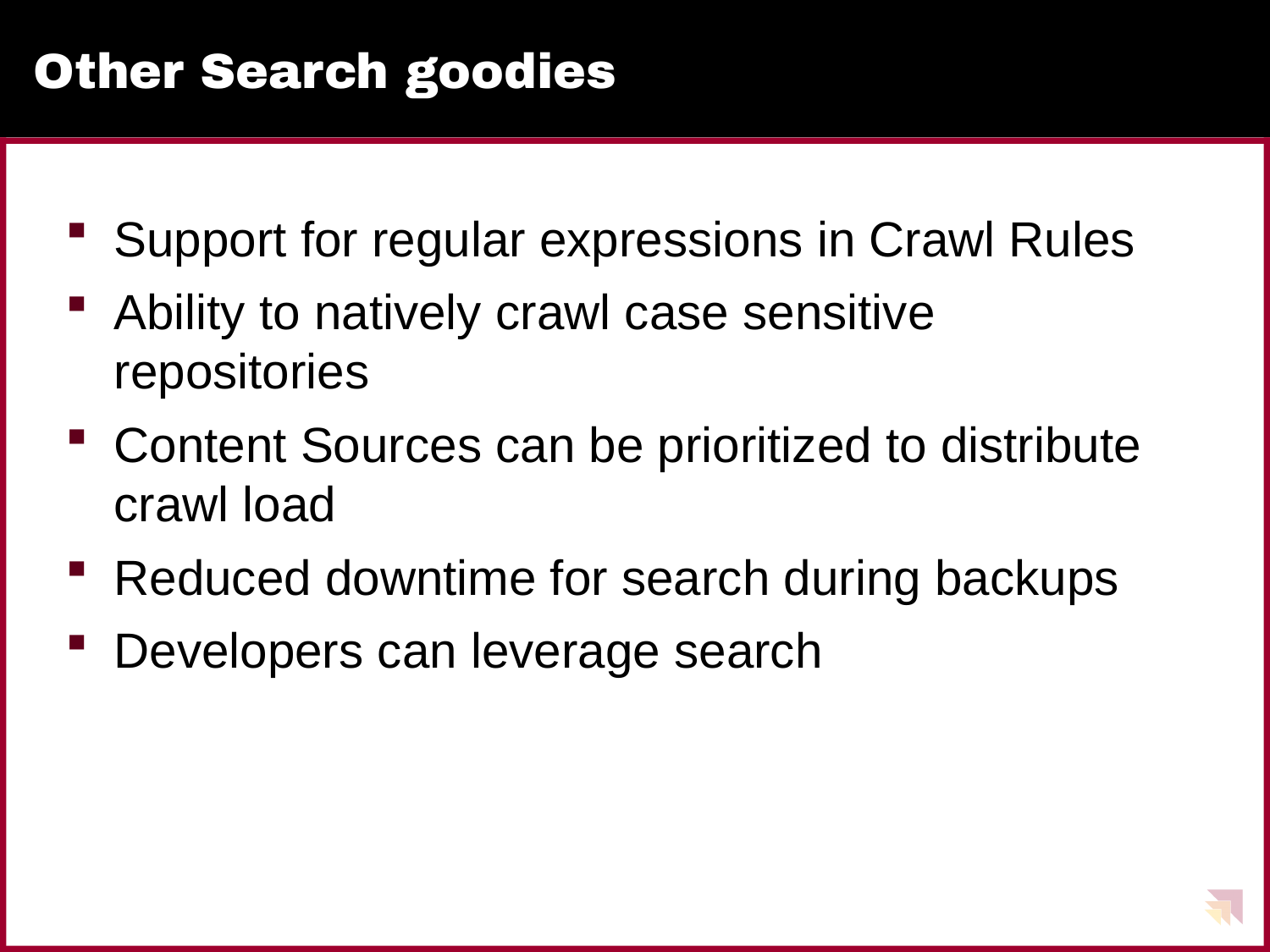

# Other Search goodies
Support for regular expressions in Crawl Rules
Ability to natively crawl case sensitive repositories
Content Sources can be prioritized to distribute crawl load
Reduced downtime for search during backups
Developers can leverage search